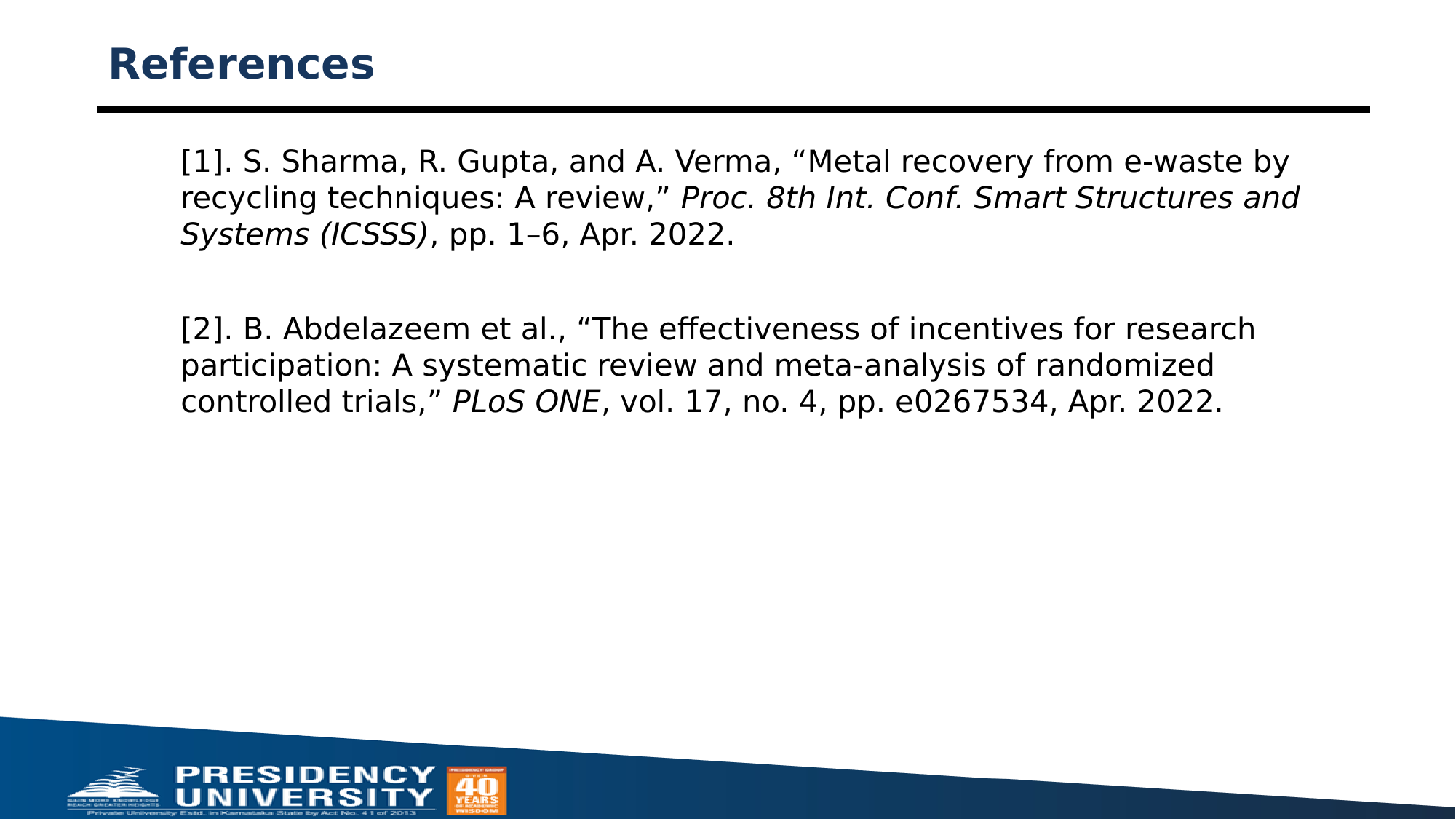

# References
[1]. S. Sharma, R. Gupta, and A. Verma, “Metal recovery from e-waste by recycling techniques: A review,” Proc. 8th Int. Conf. Smart Structures and Systems (ICSSS), pp. 1–6, Apr. 2022.

[2]. B. Abdelazeem et al., “The effectiveness of incentives for research participation: A systematic review and meta-analysis of randomized controlled trials,” PLoS ONE, vol. 17, no. 4, pp. e0267534, Apr. 2022.